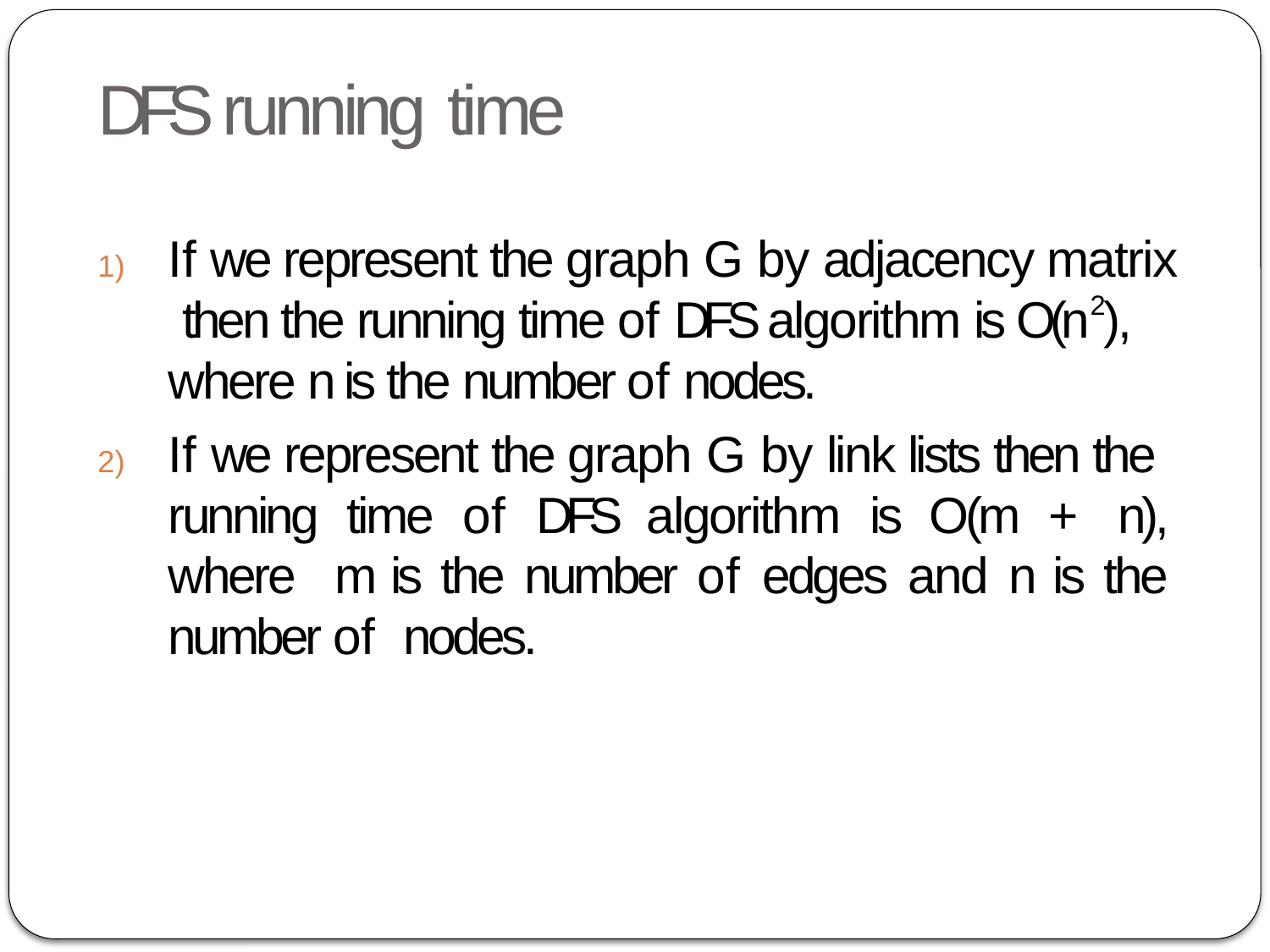

# DFS running time
36
If we represent the graph G by adjacency matrix  then the running time of DFS algorithm is O(n2 ),  where n is the number of nodes.
If we represent the graph G by link lists then the  running time of DFS algorithm is O(m + n), where  m is the number of edges and n is the number of  nodes.